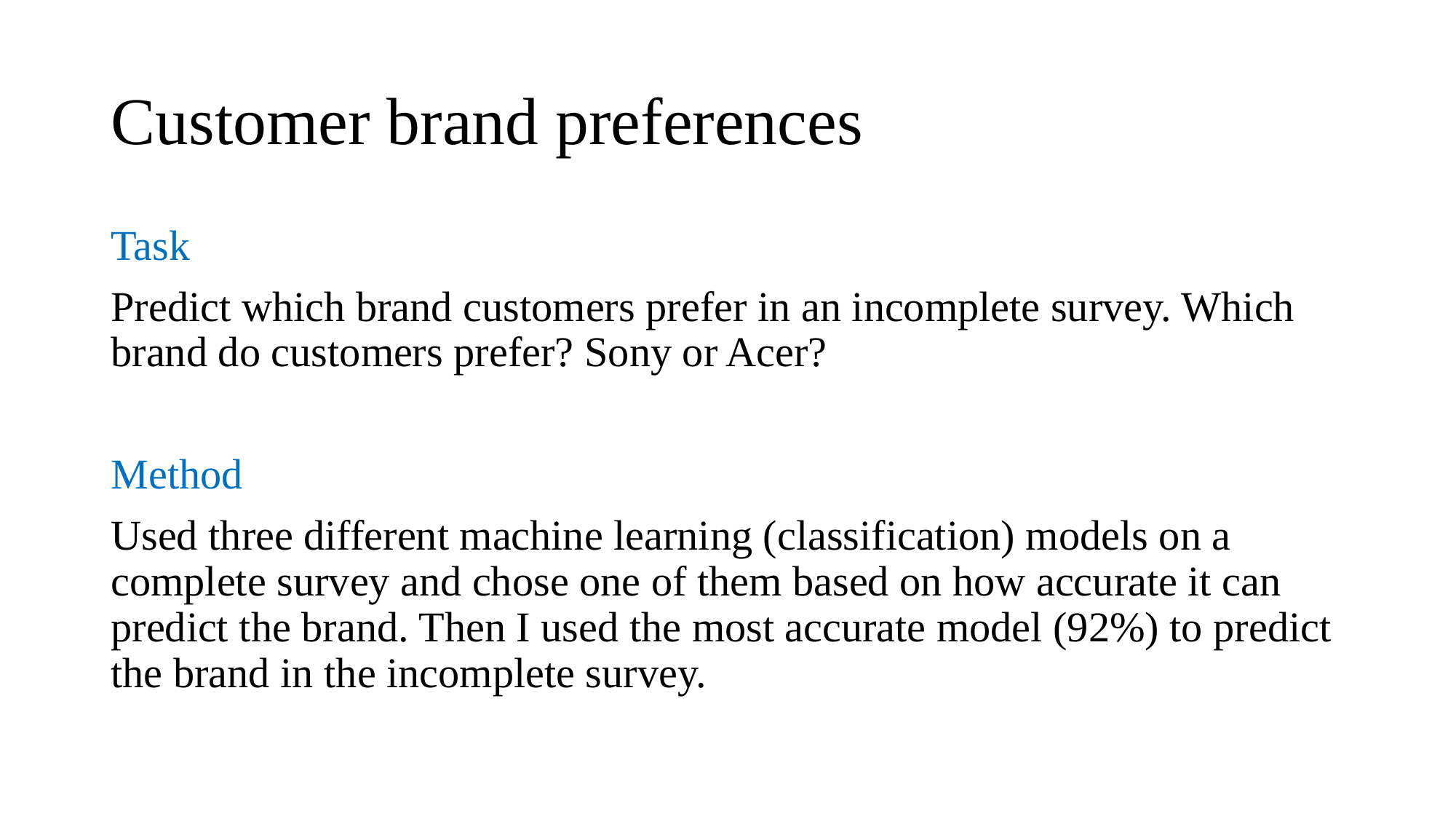

# Customer brand preferences
Task
Predict which brand customers prefer in an incomplete survey. Which brand do customers prefer? Sony or Acer?

Method
Used three different machine learning (classification) models on a complete survey and chose one of them based on how accurate it can predict the brand. Then I used the most accurate model (92%) to predict the brand in the incomplete survey.